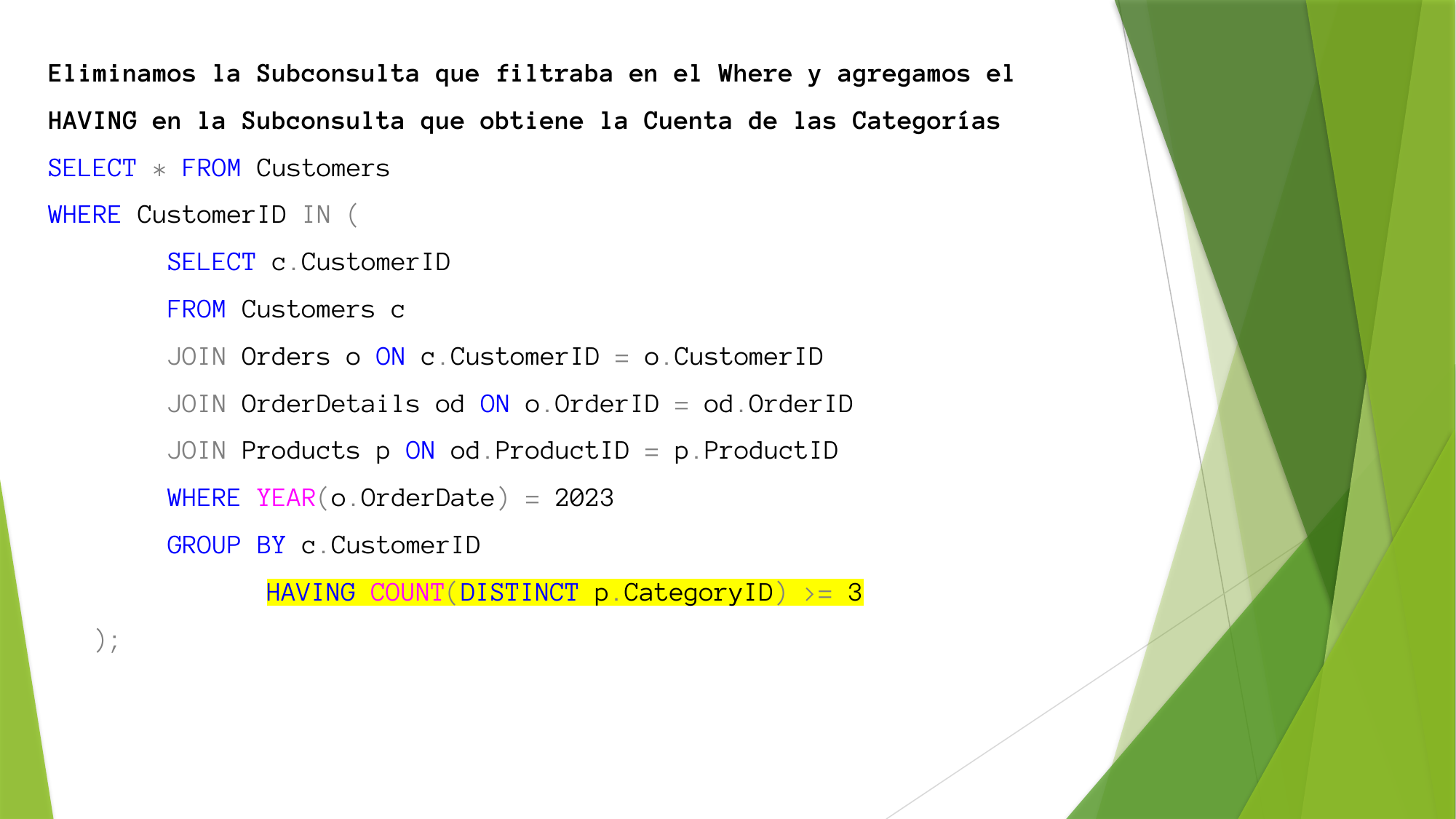

Eliminamos la Subconsulta que filtraba en el Where y agregamos el
HAVING en la Subconsulta que obtiene la Cuenta de las Categorías
SELECT * FROM Customers
WHERE CustomerID IN (
        SELECT c.CustomerID
        FROM Customers c
        JOIN Orders o ON c.CustomerID = o.CustomerID
        JOIN OrderDetails od ON o.OrderID = od.OrderID
        JOIN Products p ON od.ProductID = p.ProductID
        WHERE YEAR(o.OrderDate) = 2023
        GROUP BY c.CustomerID
		HAVING COUNT(DISTINCT p.CategoryID) >= 3
   );